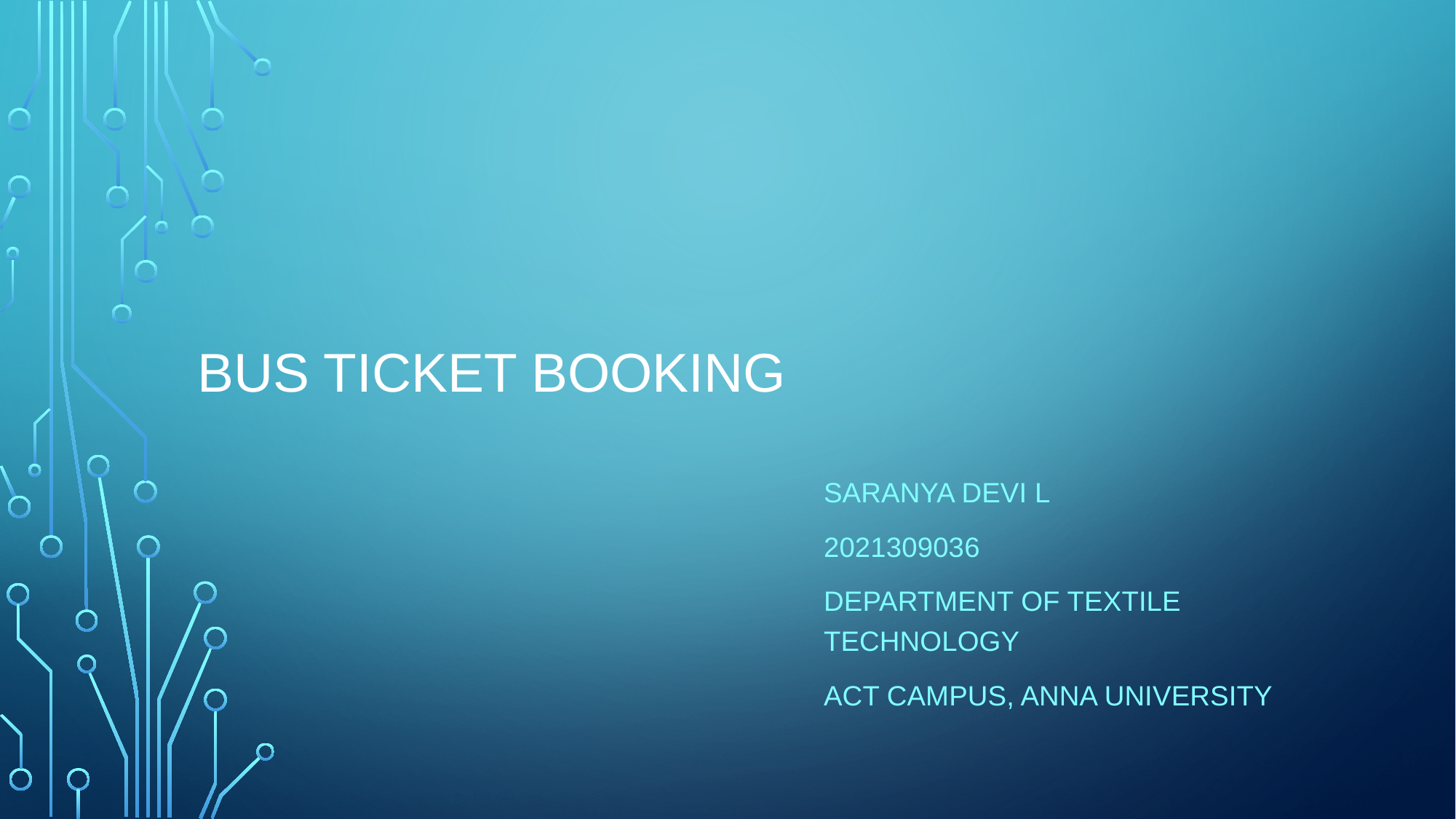

# Bus ticket booking
SARANYA DEVI L
2021309036
Department of Textile Technology
ACT campus, Anna University